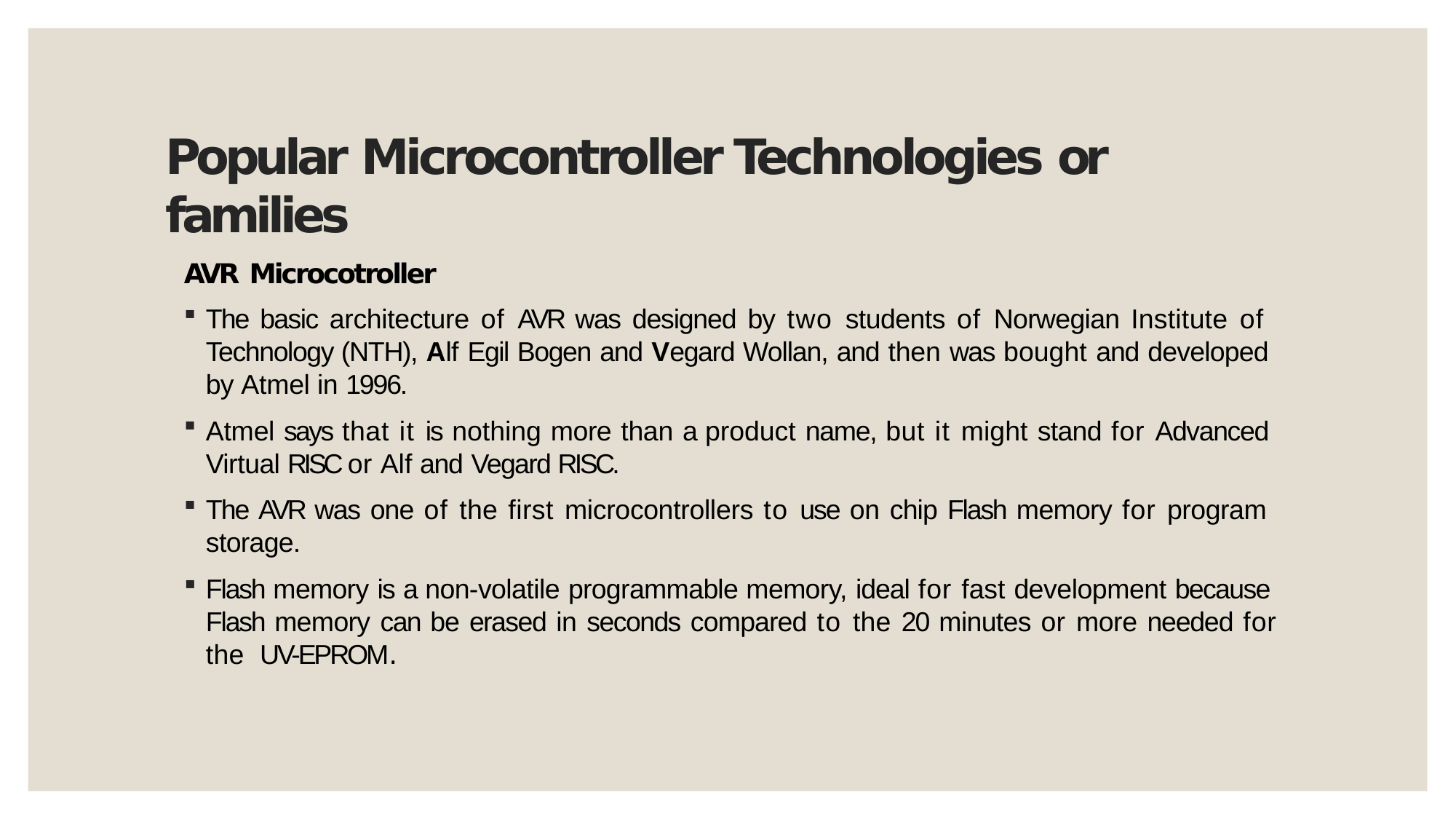

# Popular Microcontroller Technologies or families
AVR Microcotroller
The basic architecture of AVR was designed by two students of Norwegian Institute of  Technology (NTH), Alf Egil Bogen and Vegard Wollan, and then was bought and developed  by Atmel in 1996.
Atmel says that it is nothing more than a product name, but it might stand for Advanced  Virtual RISC or Alf and Vegard RISC.
The AVR was one of the first microcontrollers to use on chip Flash memory for program  storage.
Flash memory is a non-volatile programmable memory, ideal for fast development because  Flash memory can be erased in seconds compared to the 20 minutes or more needed for the  UV-EPROM.